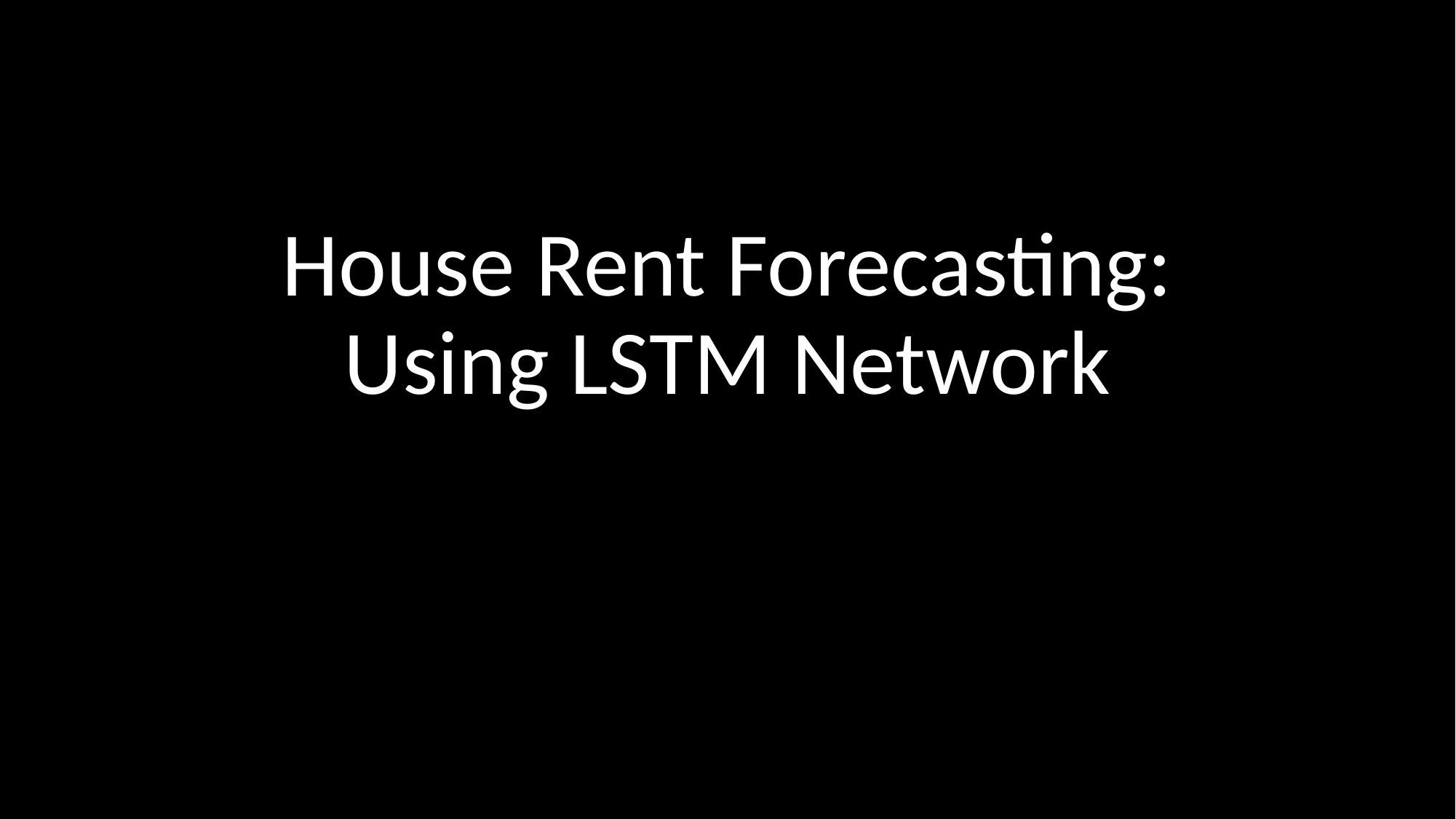

# House Rent Forecasting: Using LSTM Network